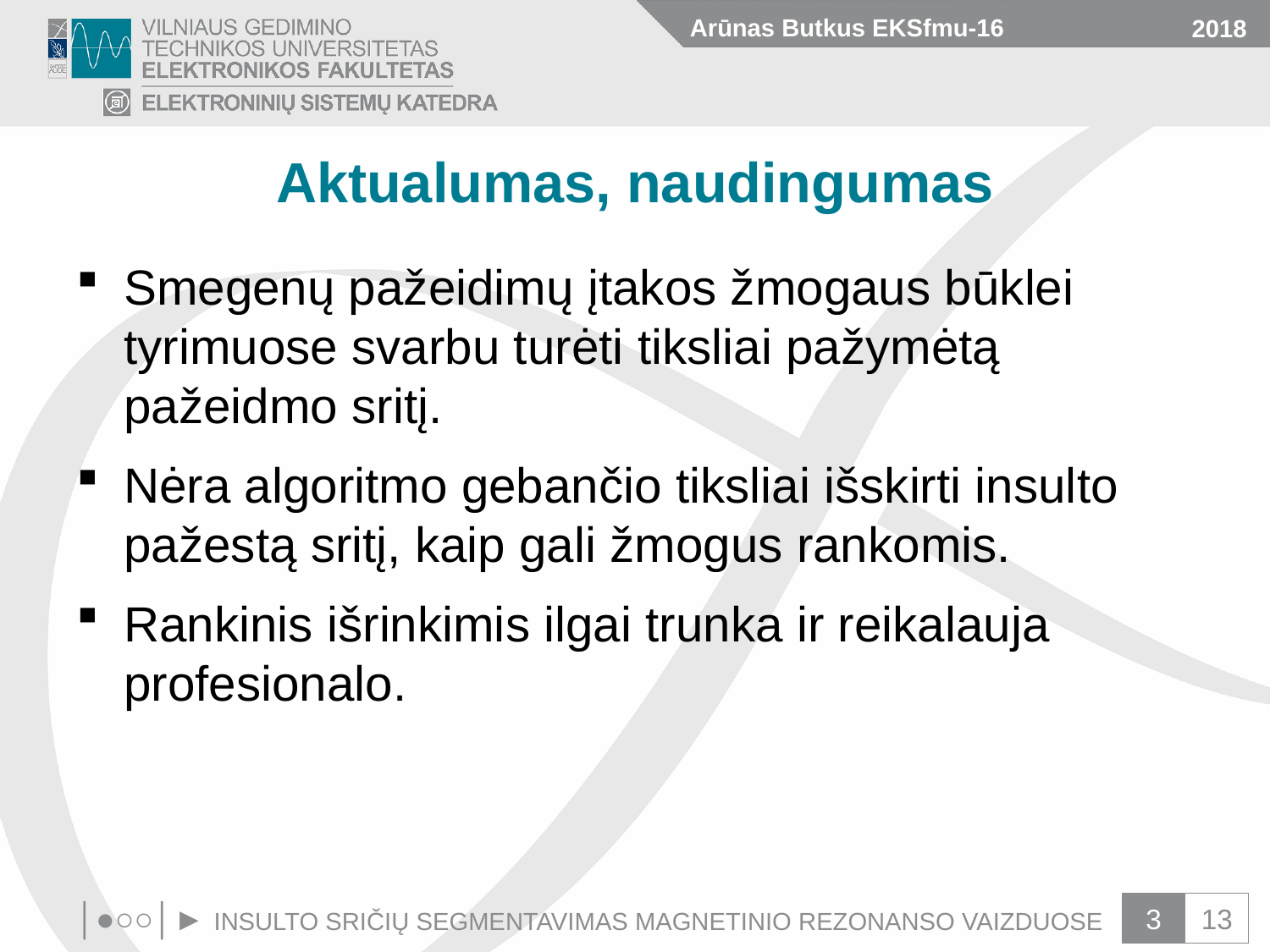

Arūnas Butkus EKSfmu-16
2018
# Aktualumas, naudingumas
Smegenų pažeidimų įtakos žmogaus būklei tyrimuose svarbu turėti tiksliai pažymėtą pažeidmo sritį.
Nėra algoritmo gebančio tiksliai išskirti insulto pažestą sritį, kaip gali žmogus rankomis.
Rankinis išrinkimis ilgai trunka ir reikalauja profesionalo.

│●○○│► INSULTO SRIČIŲ SEGMENTAVIMAS MAGNETINIO REZONANSO VAIZDUOSE
3
13